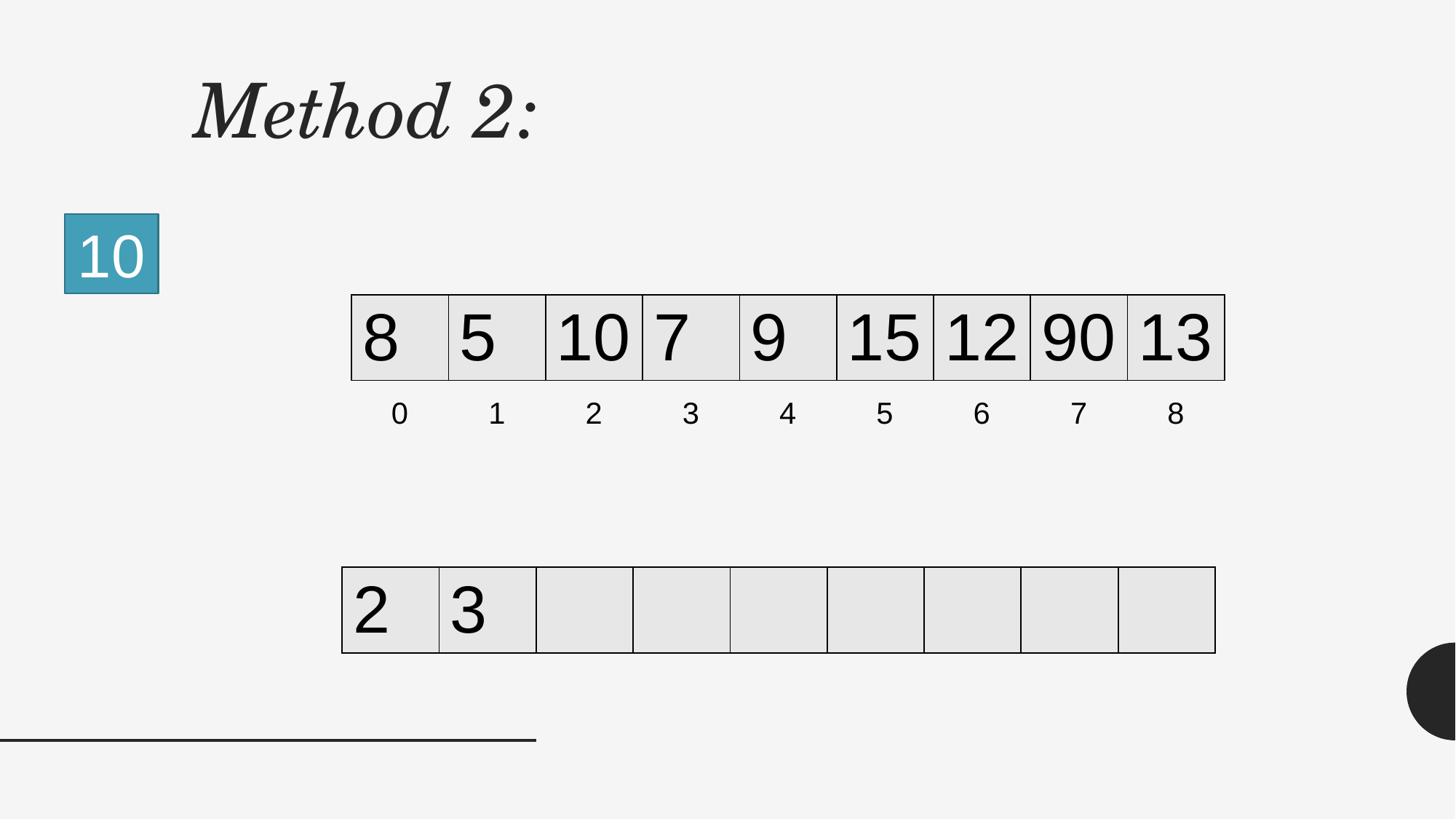

# Method 2:

10
| 8 | 5 | 10 | 7 | 9 | 15 | 12 | 90 | 13 |
| --- | --- | --- | --- | --- | --- | --- | --- | --- |
| 0 | 1 | 2 | 3 | 4 | 5 | 6 | 7 | 8 |
| --- | --- | --- | --- | --- | --- | --- | --- | --- |
| 2 | 3 |  |  |  |  |  |  |  |
| --- | --- | --- | --- | --- | --- | --- | --- | --- |